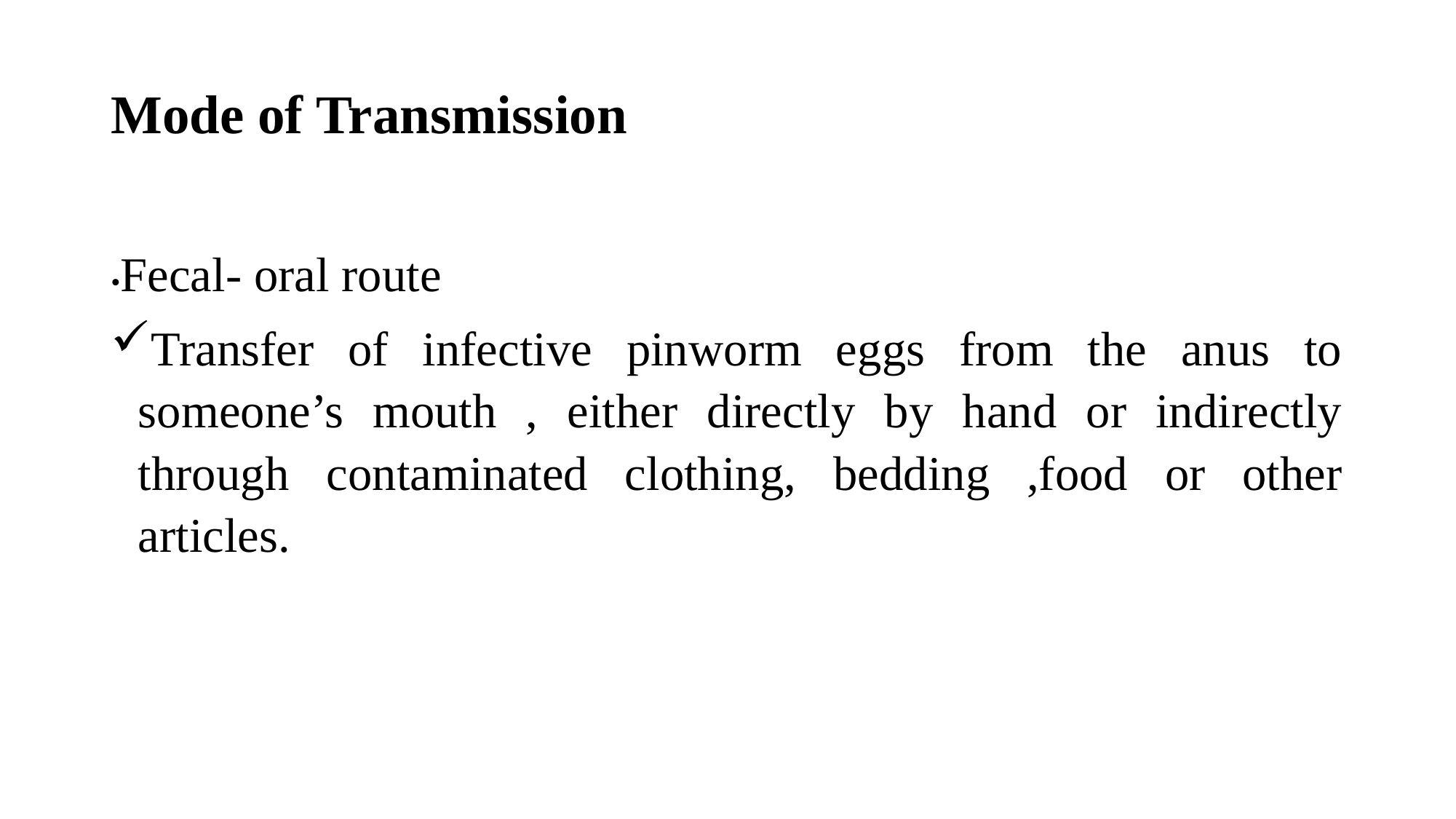

Mode of Transmission

•Fecal- oral route
Transfer of infective pinworm eggs from the anus to someone’s mouth , either directly by hand or indirectly through contaminated clothing, bedding ,food or other articles.